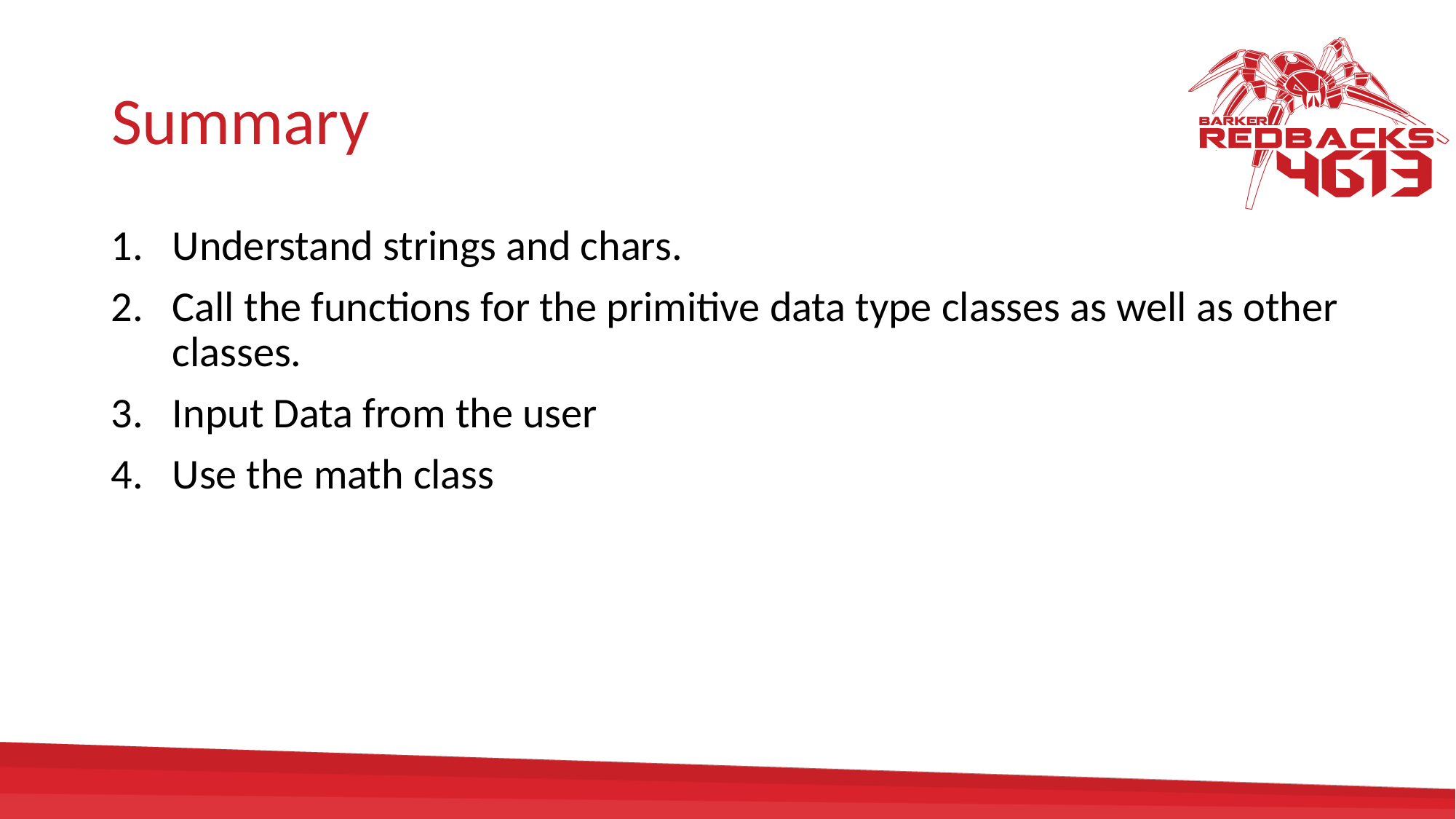

# Summary
Understand strings and chars.
Call the functions for the primitive data type classes as well as other classes.
Input Data from the user
Use the math class